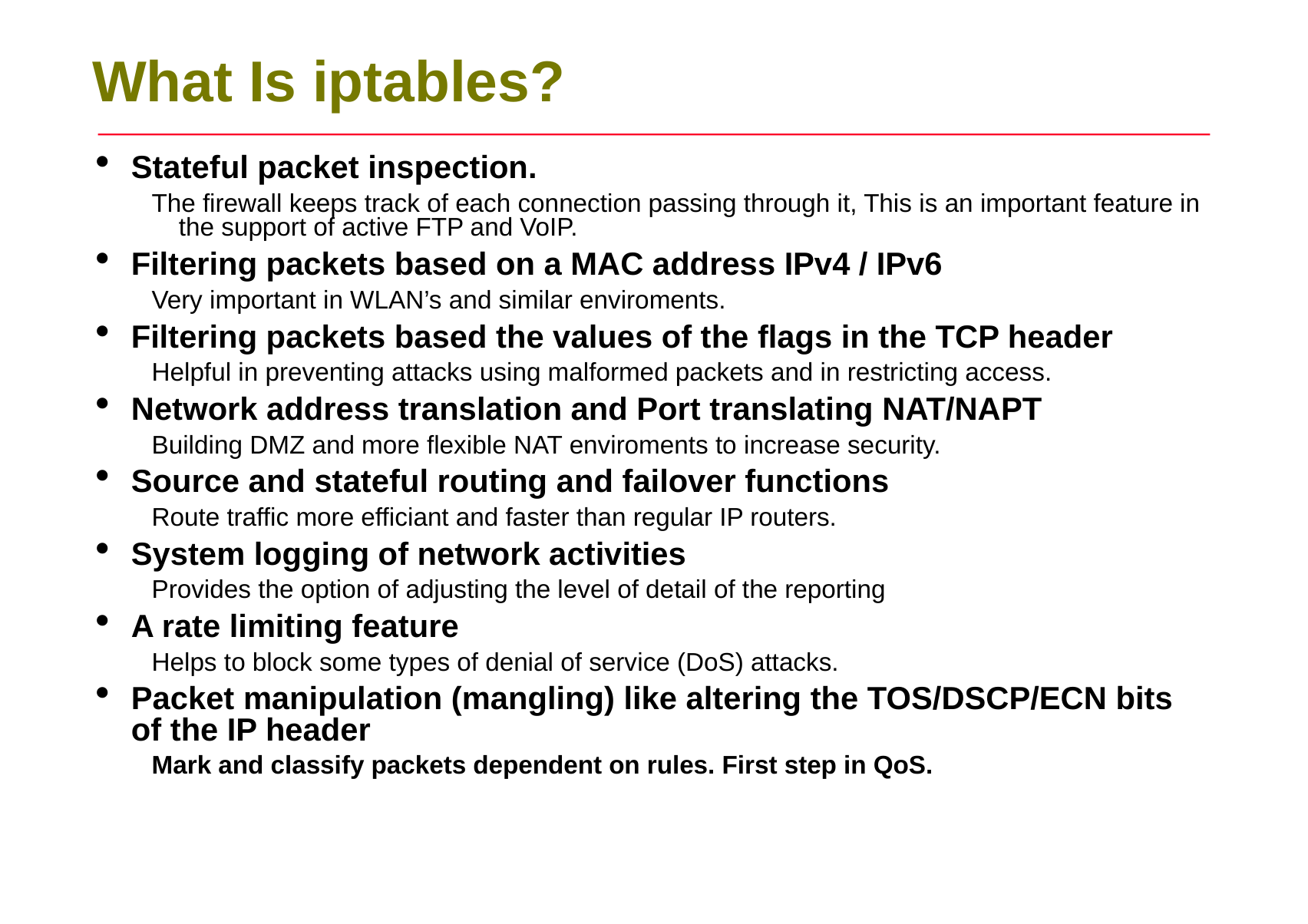

What Is iptables?
Stateful packet inspection.
The firewall keeps track of each connection passing through it, This is an important feature in the support of active FTP and VoIP.
Filtering packets based on a MAC address IPv4 / IPv6
Very important in WLAN’s and similar enviroments.
Filtering packets based the values of the flags in the TCP header
Helpful in preventing attacks using malformed packets and in restricting access.
Network address translation and Port translating NAT/NAPT
Building DMZ and more flexible NAT enviroments to increase security.
Source and stateful routing and failover functions
Route traffic more efficiant and faster than regular IP routers.
System logging of network activities
Provides the option of adjusting the level of detail of the reporting
A rate limiting feature
Helps to block some types of denial of service (DoS) attacks.
Packet manipulation (mangling) like altering the TOS/DSCP/ECN bits of the IP header
Mark and classify packets dependent on rules. First step in QoS.